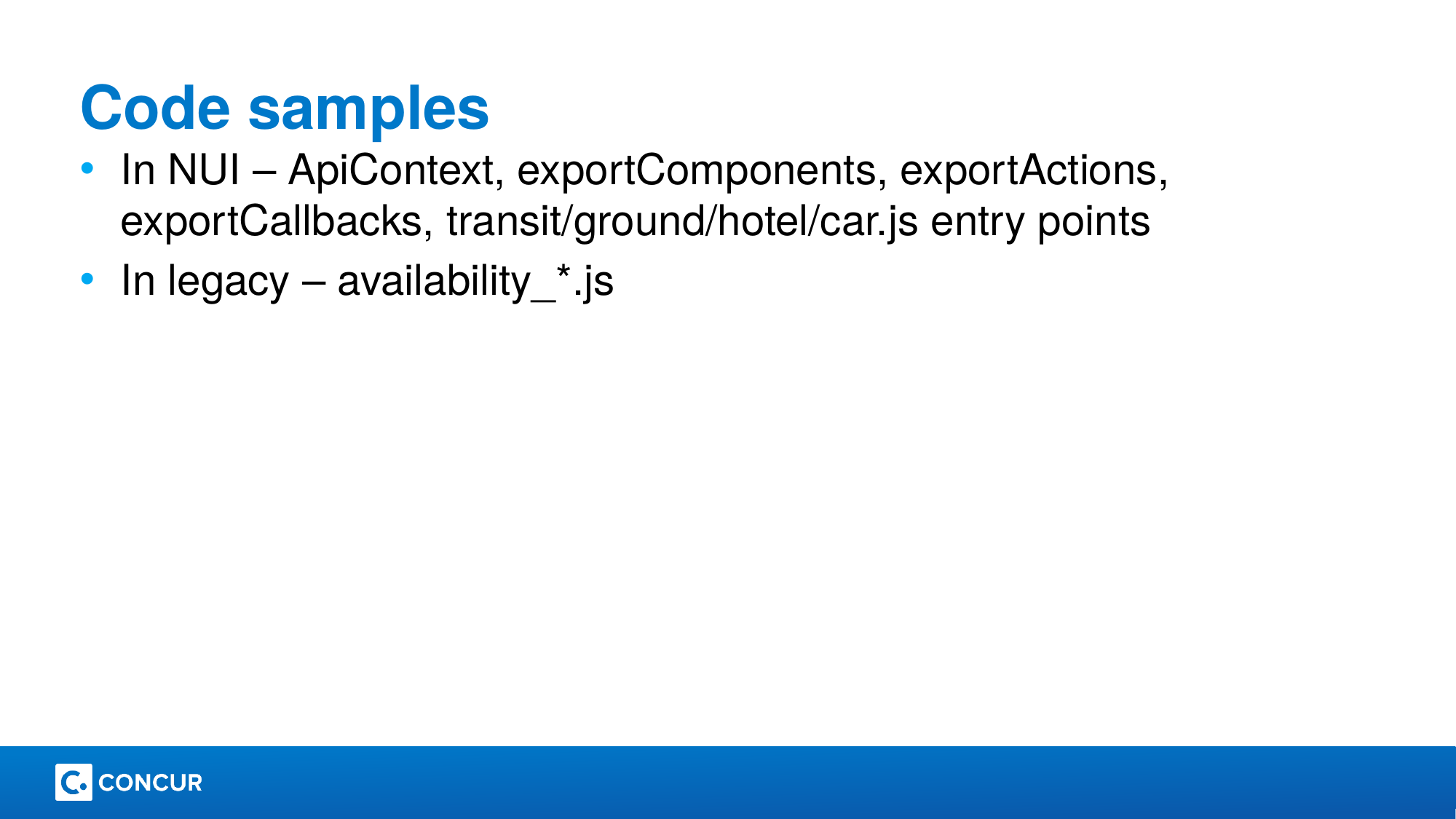

Code samples
In NUI – ApiContext, exportComponents, exportActions, exportCallbacks, transit/ground/hotel/car.js entry points
In legacy – availability_*.js